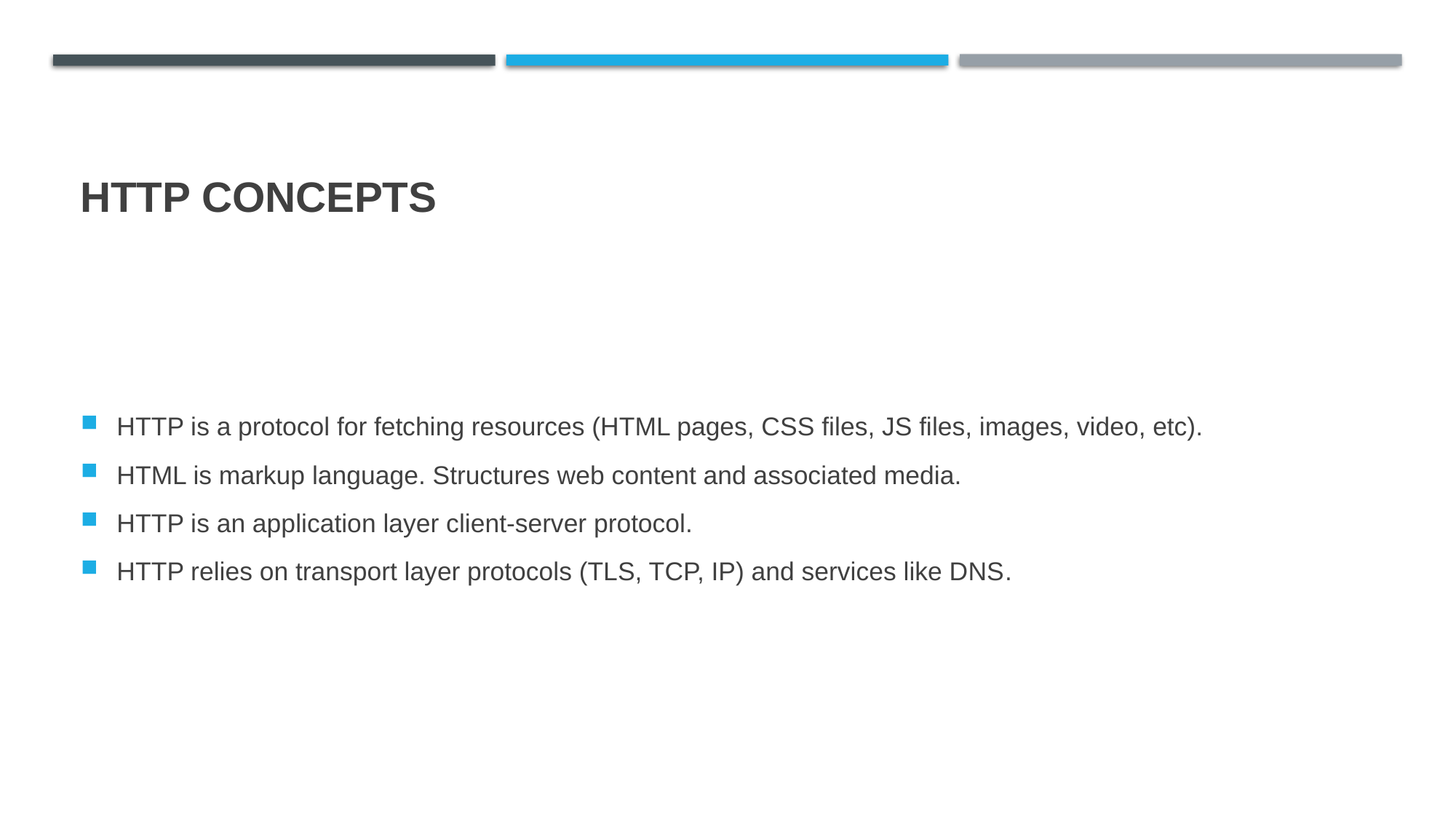

# HTTP Concepts
HTTP is a protocol for fetching resources (HTML pages, CSS files, JS files, images, video, etc).
HTML is markup language. Structures web content and associated media.
HTTP is an application layer client-server protocol.
HTTP relies on transport layer protocols (TLS, TCP, IP) and services like DNS.